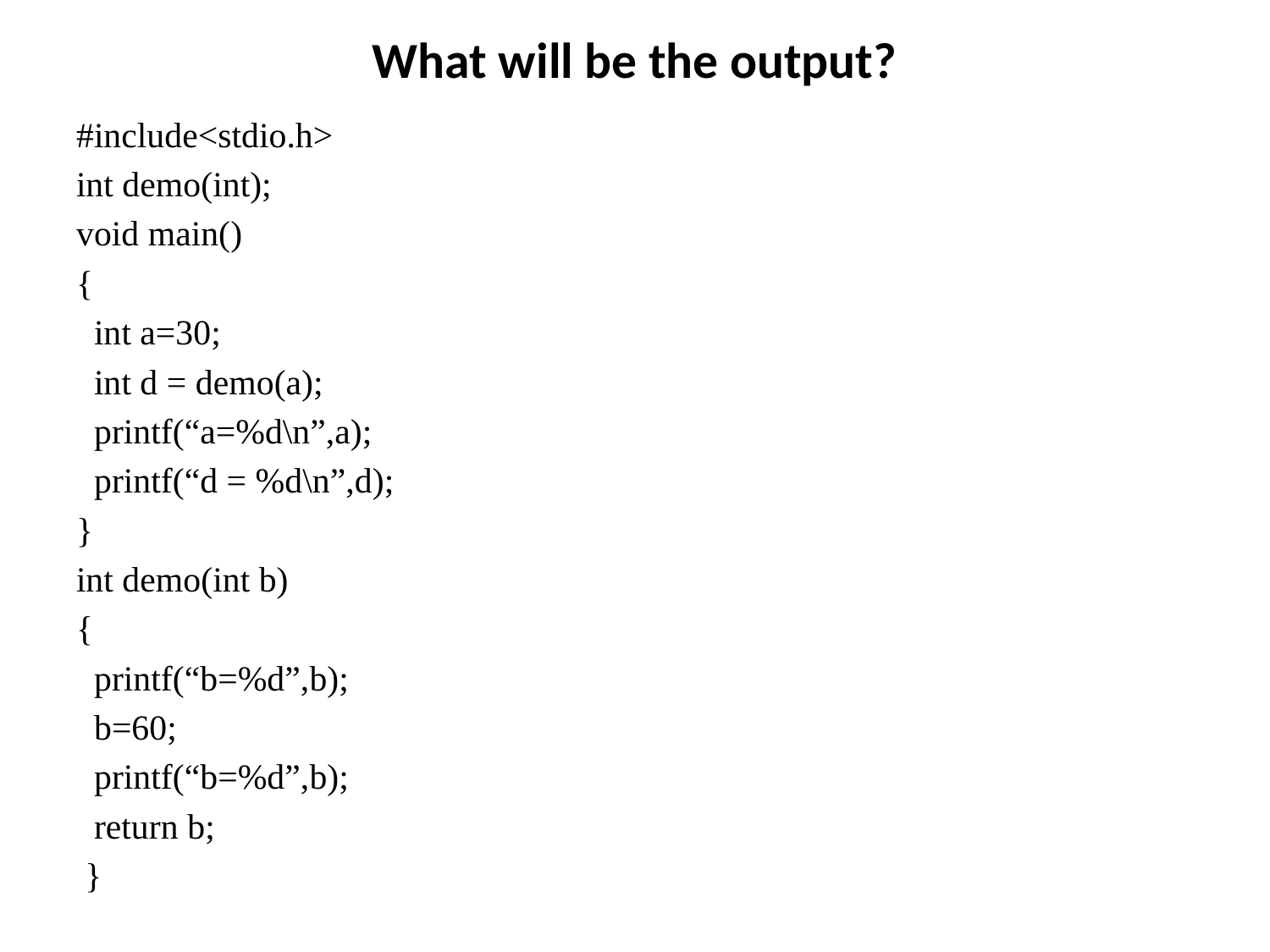

# What will be the output?
#include<stdio.h>
int demo(int);
void main()
{
  int a=30;
  int d = demo(a);
  printf(“a=%d\n”,a);
  printf(“d = %d\n”,d);
}
int demo(int b)
{
  printf(“b=%d”,b);
  b=60;
  printf(“b=%d”,b);
  return b;
 }